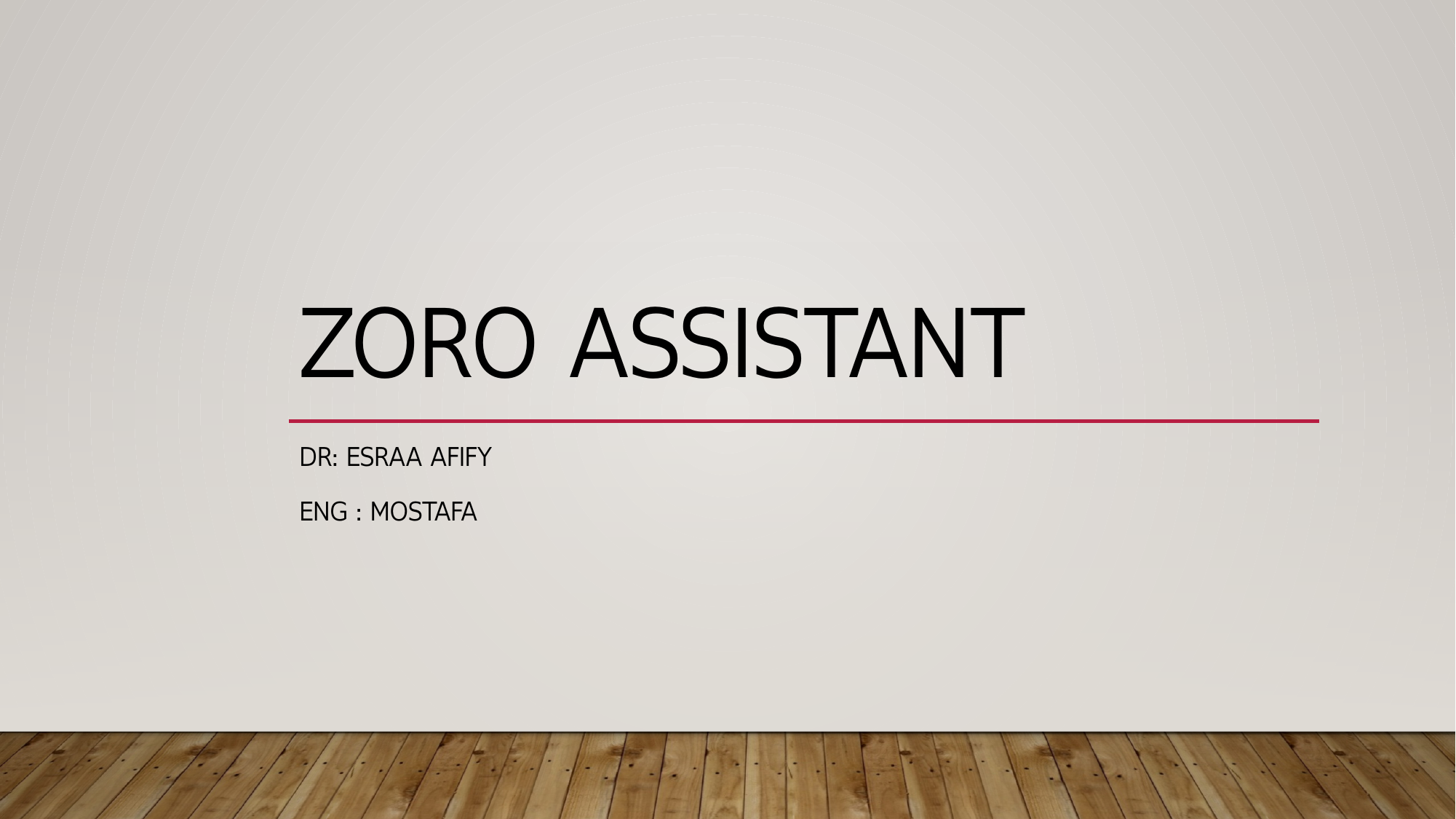

# Zoro assistant
Dr: esraa afify
Eng : Mostafa